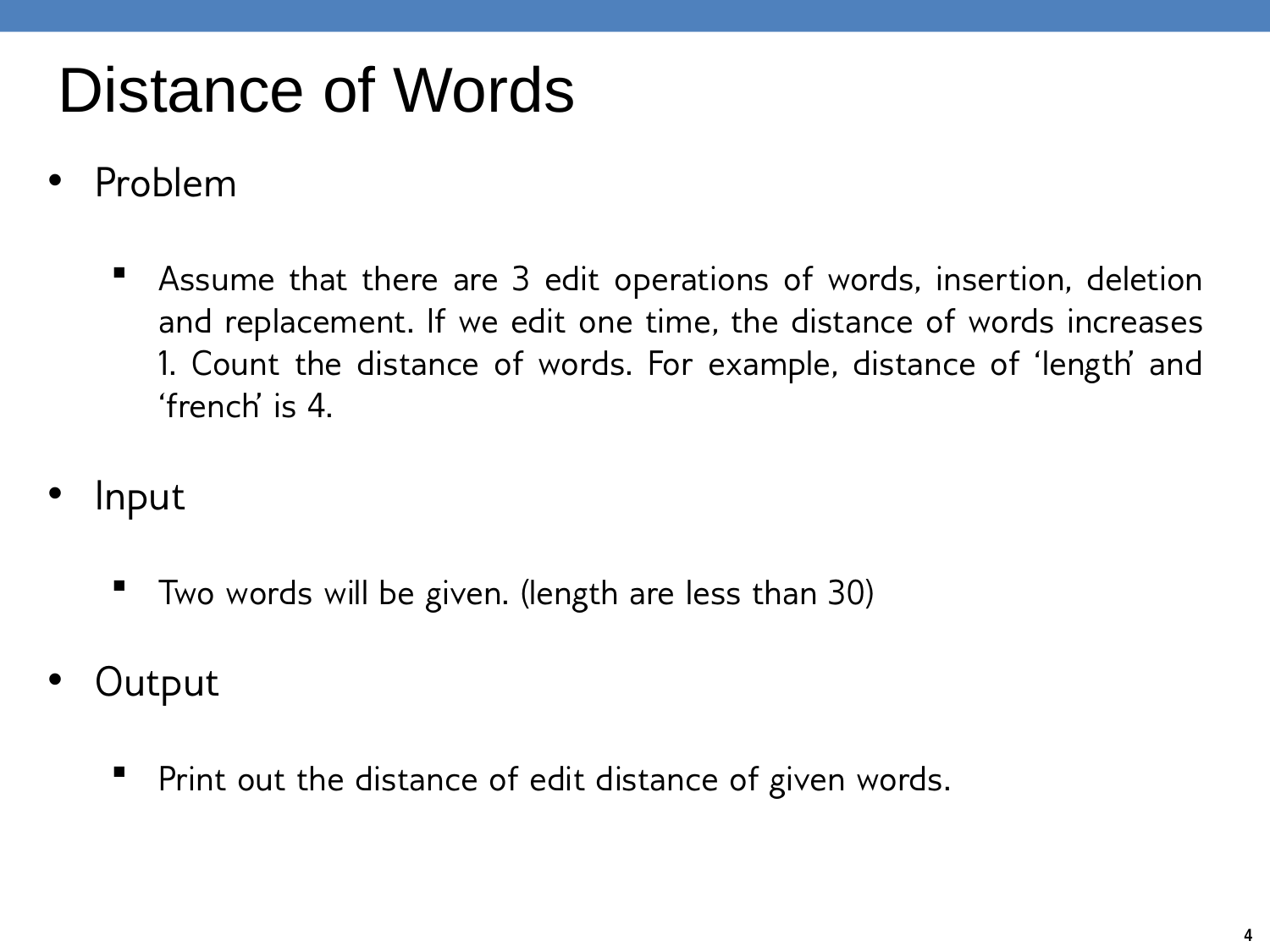

# Distance of Words
Problem

Assume that there are 3 edit operations of words, insertion, deletion and replacement. If we edit one time, the distance of words increases 1. Count the distance of words. For example, distance of ‘length’ and ‘french’ is 4.

Input

Two words will be given. (length are less than 30)

Output

Print out the distance of edit distance of given words.